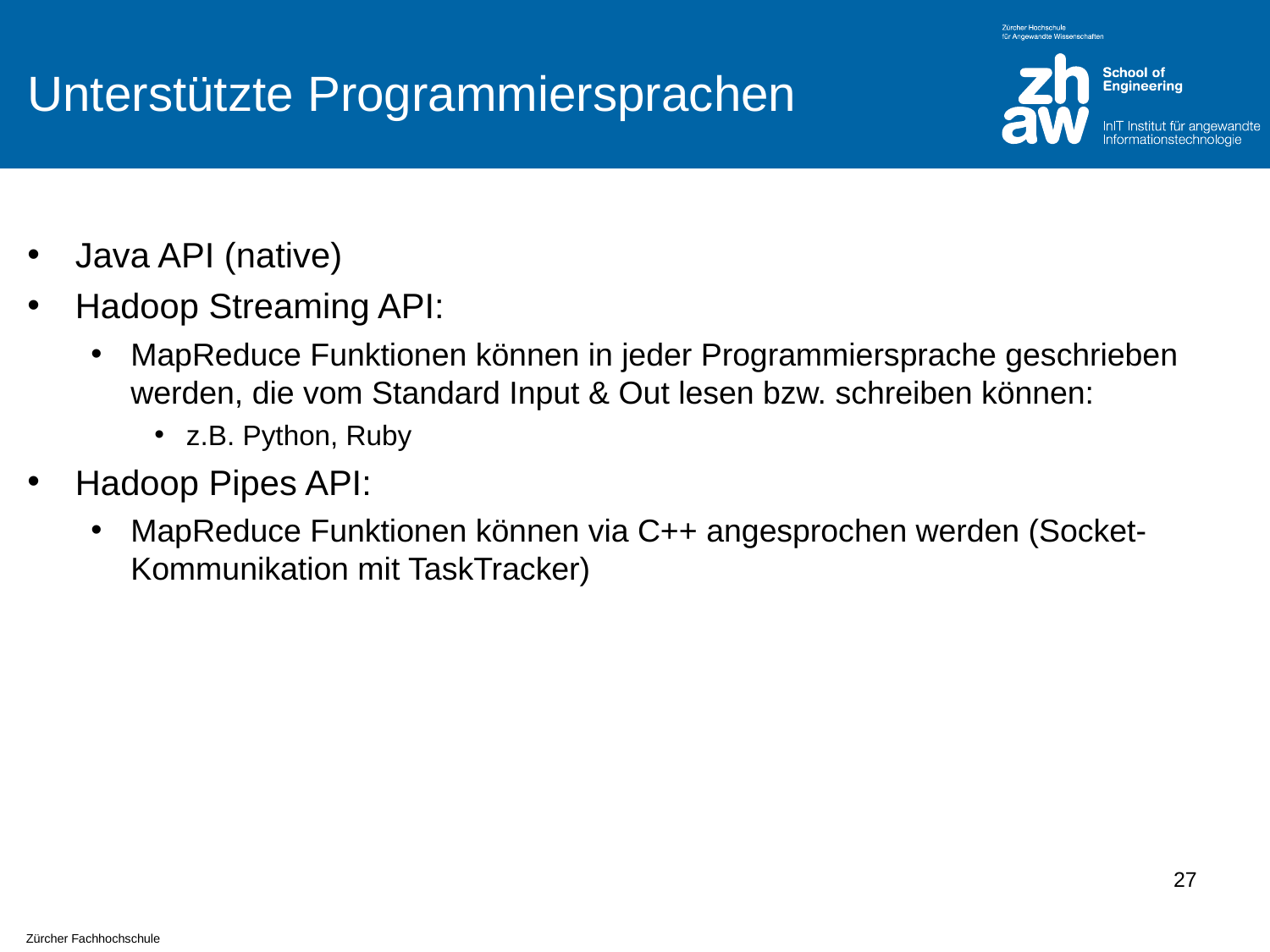

# Unterstützte Programmiersprachen
Java API (native)
Hadoop Streaming API:
MapReduce Funktionen können in jeder Programmiersprache geschrieben werden, die vom Standard Input & Out lesen bzw. schreiben können:
z.B. Python, Ruby
Hadoop Pipes API:
MapReduce Funktionen können via C++ angesprochen werden (Socket-Kommunikation mit TaskTracker)
27